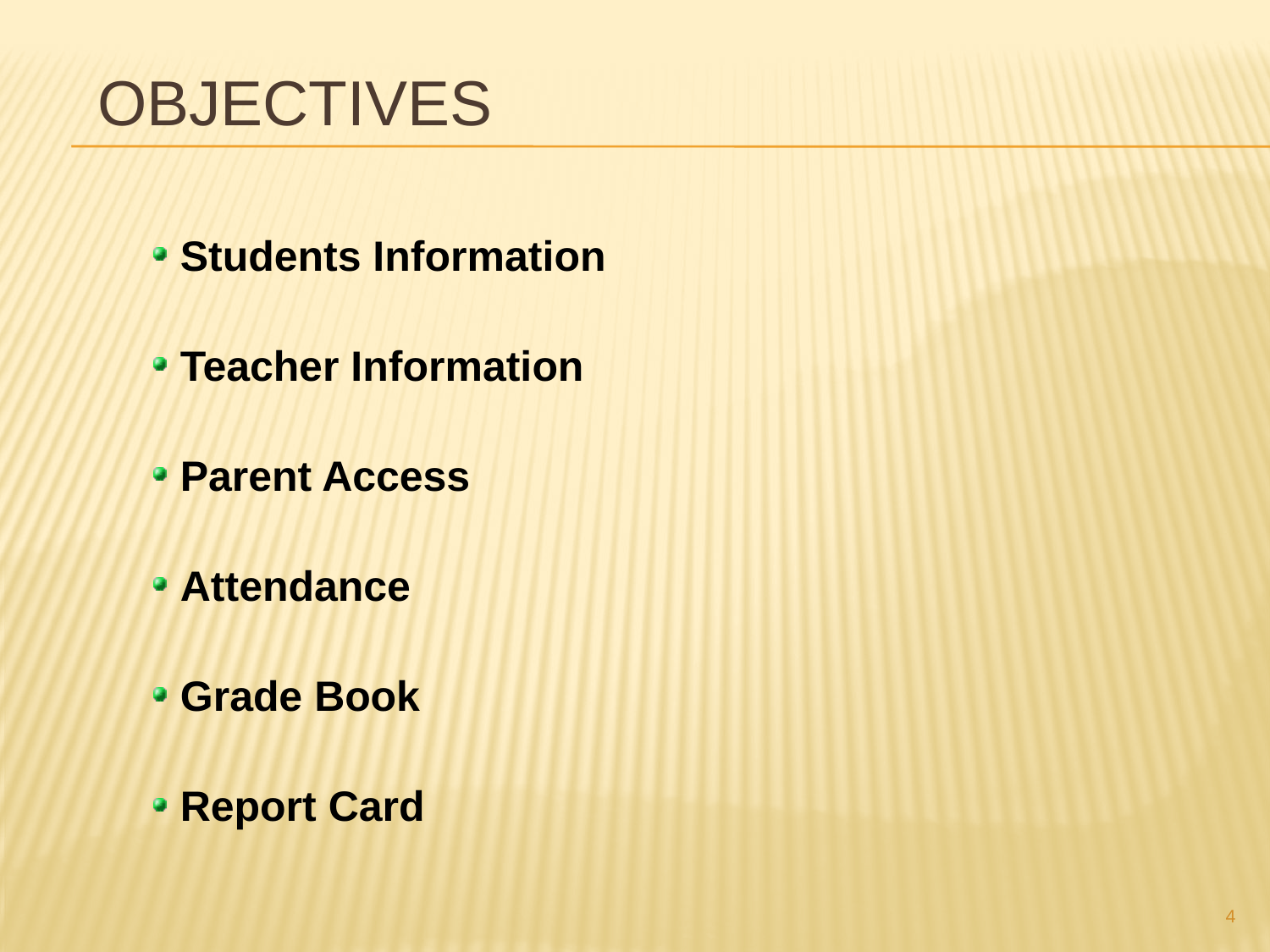

# objectives
Students Information
Teacher Information
Parent Access
Attendance
Grade Book
Report Card
4